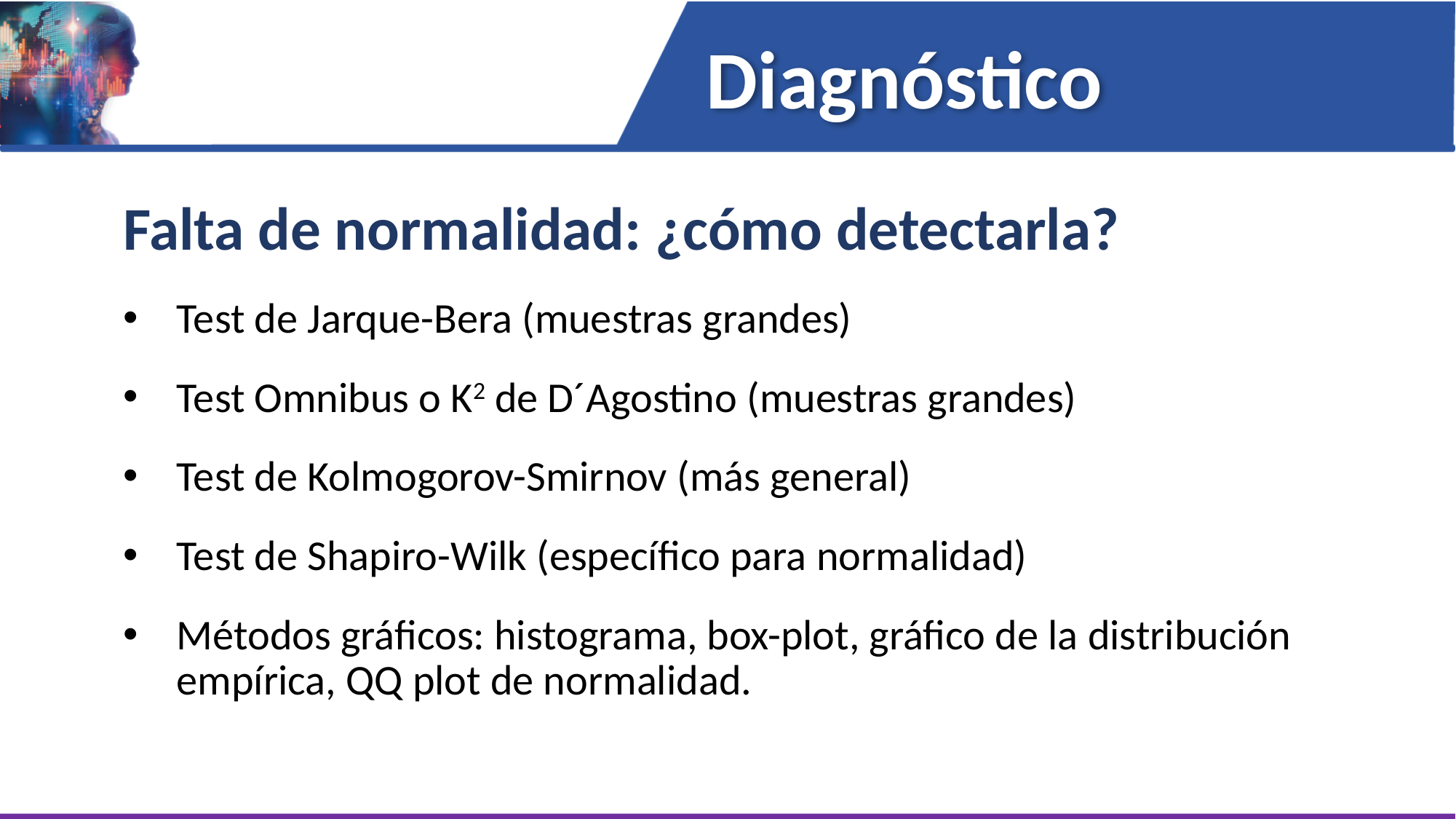

Diagnóstico
Falta de normalidad: ¿cómo detectarla?
Test de Jarque-Bera (muestras grandes)
Test Omnibus o K2 de D´Agostino (muestras grandes)
Test de Kolmogorov-Smirnov (más general)
Test de Shapiro-Wilk (específico para normalidad)
Métodos gráficos: histograma, box-plot, gráfico de la distribución empírica, QQ plot de normalidad.